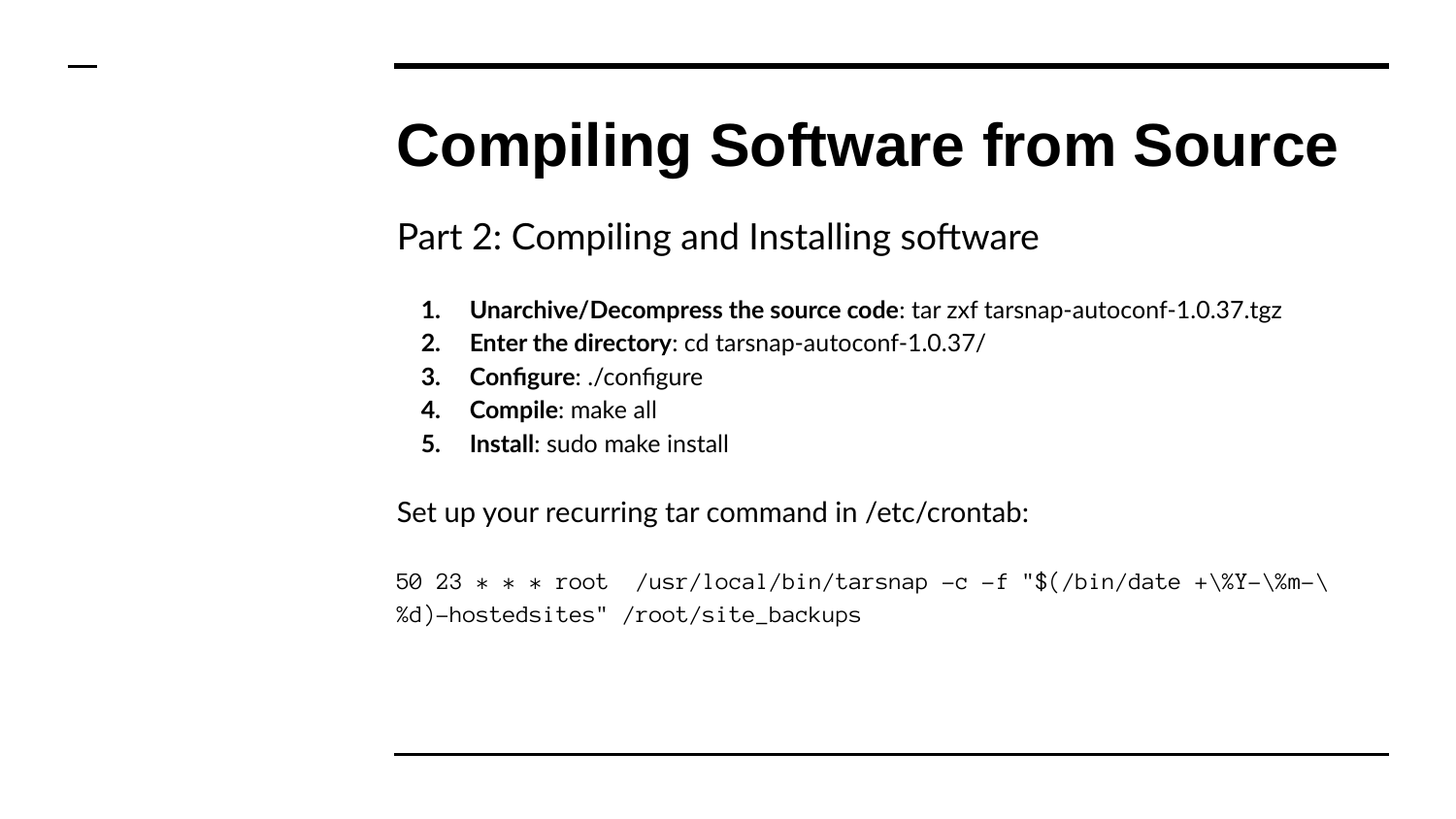

# Compiling Software from Source

Part 2: Compiling and Installing software
Unarchive/Decompress the source code: tar zxf tarsnap-autoconf-1.0.37.tgz
Enter the directory: cd tarsnap-autoconf-1.0.37/
Configure: ./configure
Compile: make all
Install: sudo make install
Set up your recurring tar command in /etc/crontab:
50 23 * * * root  /usr/local/bin/tarsnap -c -f "$(/bin/date +\%Y-\%m-\%d)-hostedsites" /root/site_backups